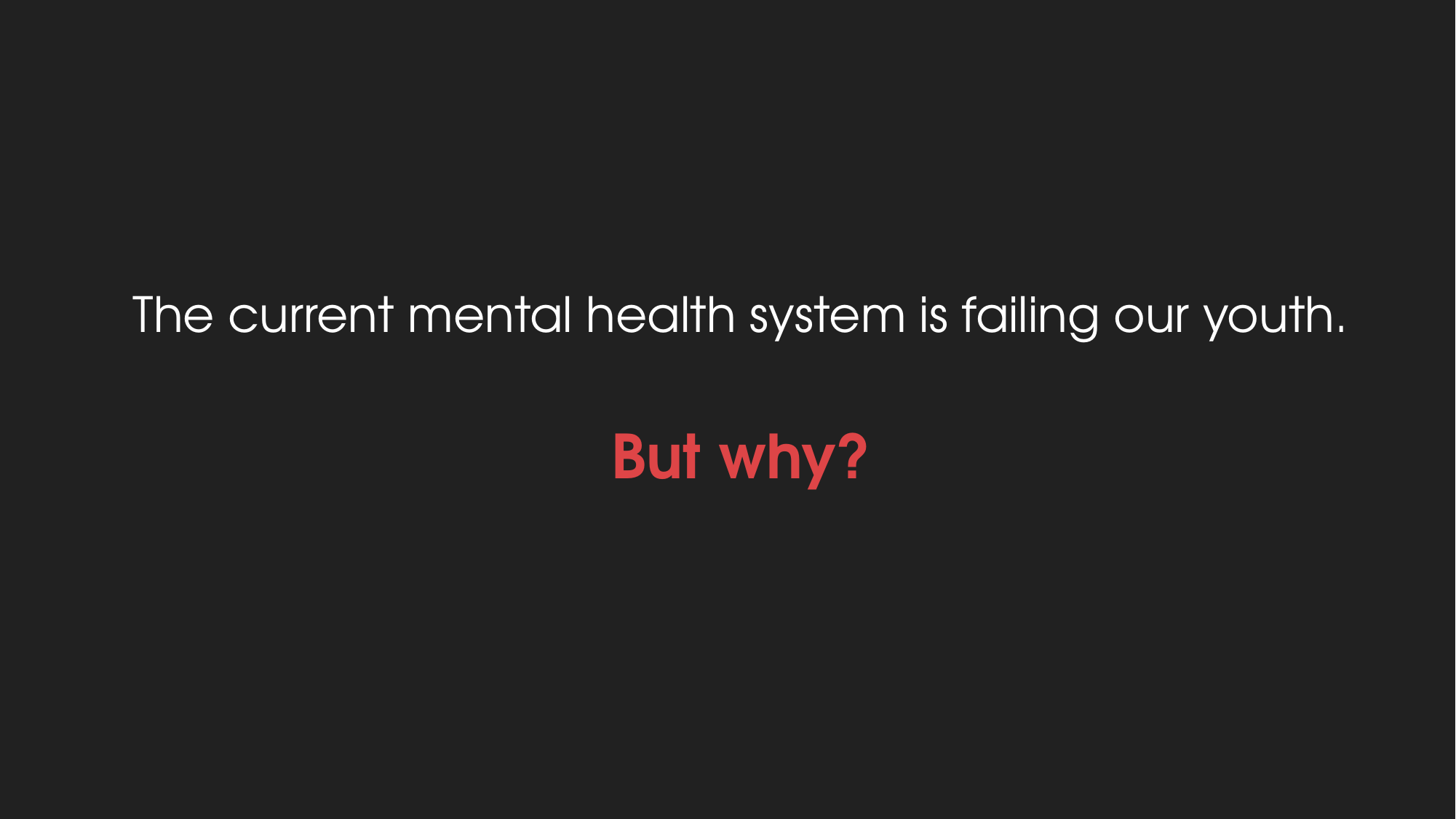

The current mental health system is failing our youth.

But why?